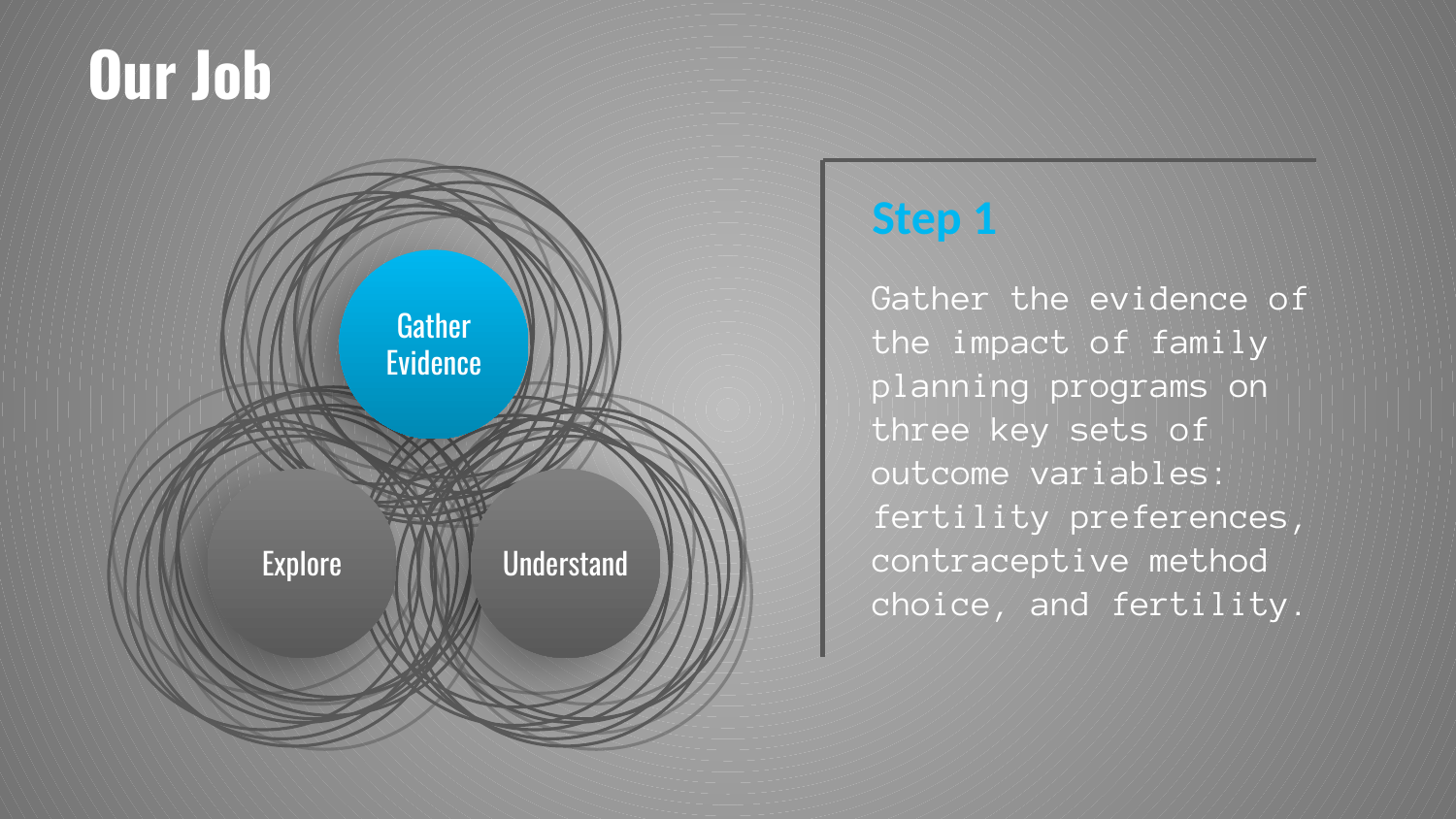

# Our Job

Gather Evidence

Explore
Understand
Step 1
Gather the evidence of the impact of family planning programs on three key sets of outcome variables: fertility preferences, contraceptive method choice, and fertility.